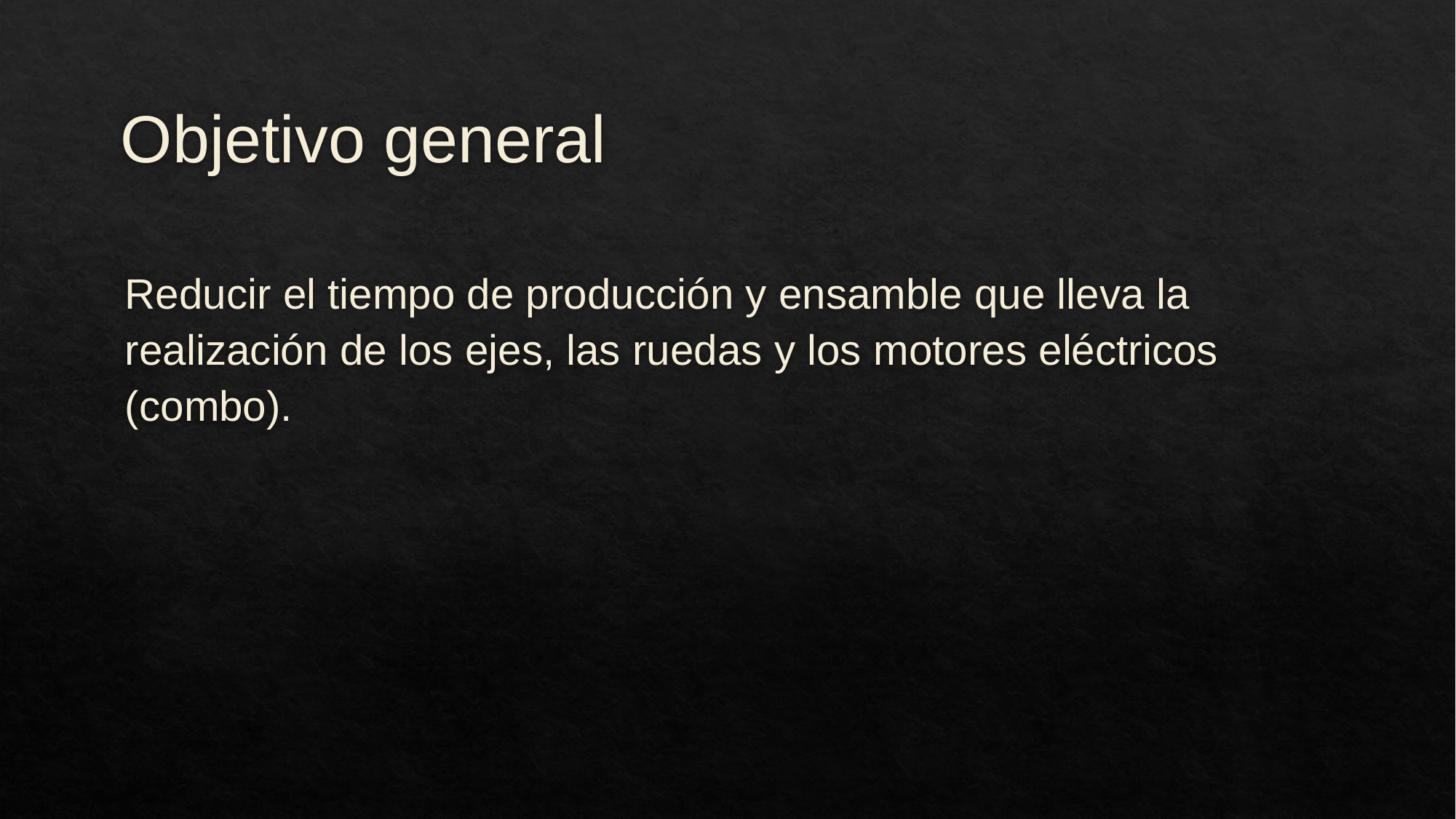

# Objetivo general
Reducir el tiempo de producción y ensamble que lleva la realización de los ejes, las ruedas y los motores eléctricos (combo).